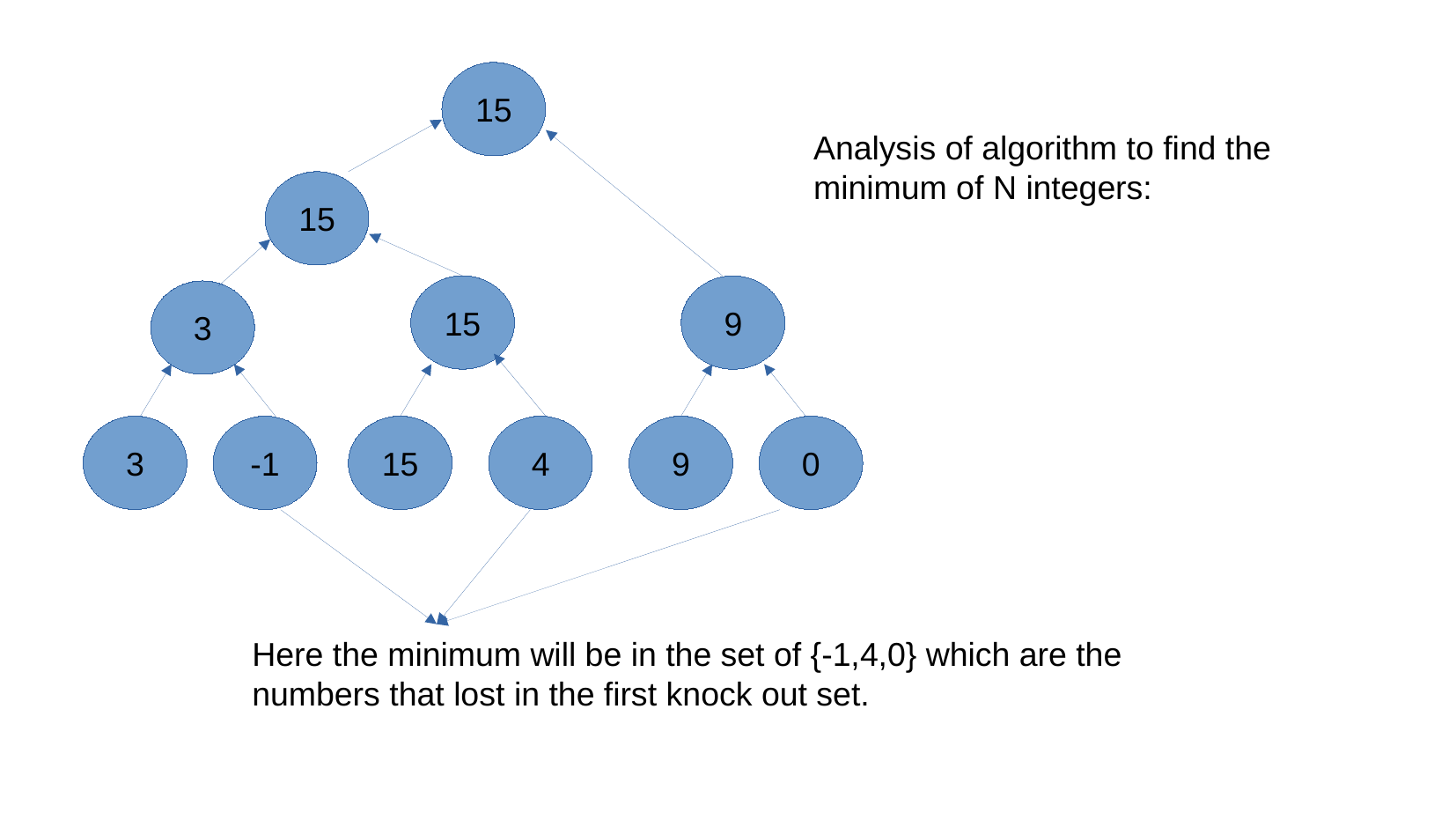

15

Analysis of algorithm to find the minimum of N integers:

15

15
9
3

3
-1
15
4
9
0

Here the minimum will be in the set of {-1,4,0} which are the numbers that lost in the first knock out set.